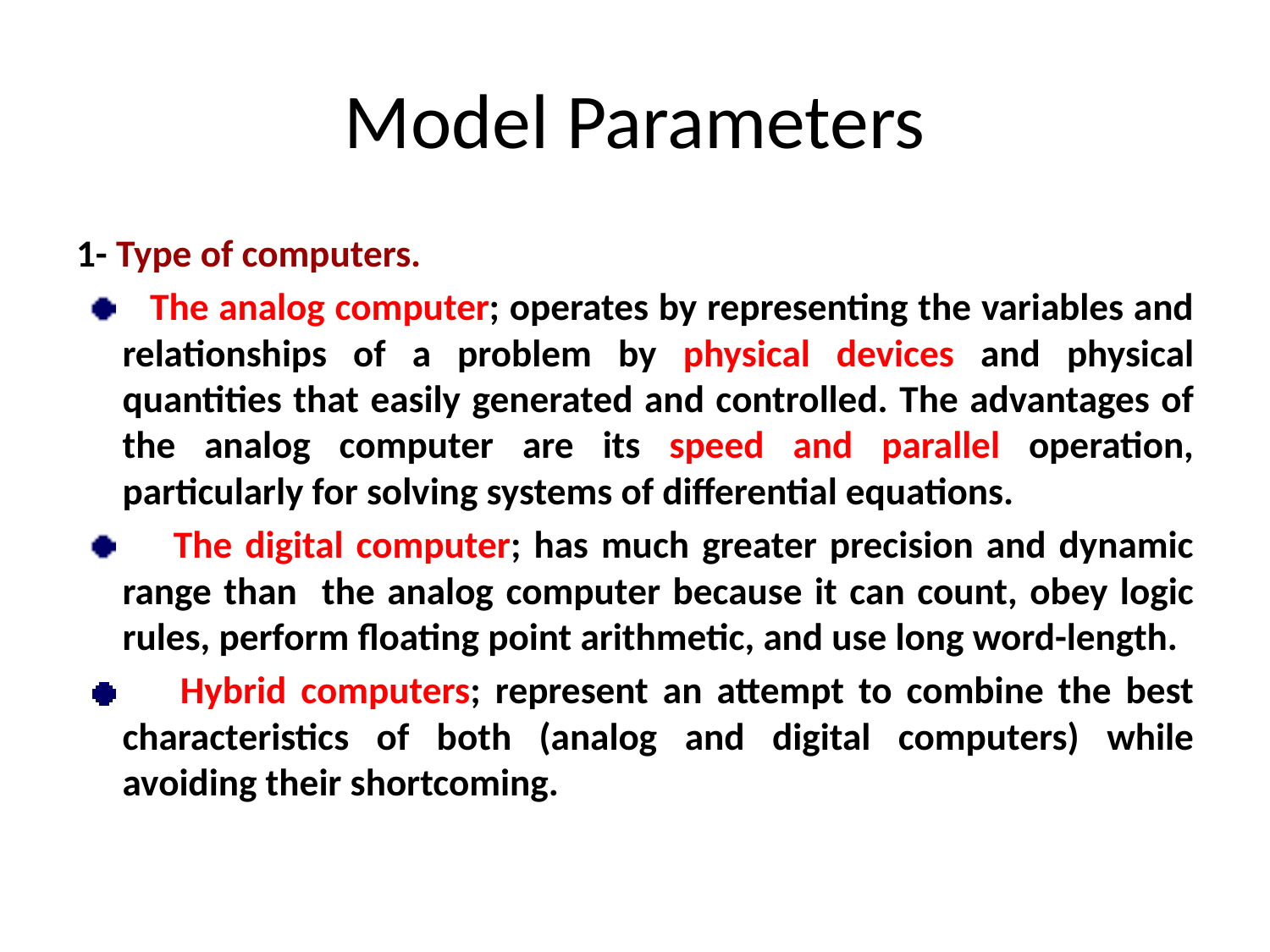

# Model Parameters
1- Type of computers.
   The analog computer; operates by representing the variables and relationships of a problem by physical devices and physical quantities that easily generated and controlled. The advantages of the analog computer are its speed and parallel operation, particularly for solving systems of differential equations.
    The digital computer; has much greater precision and dynamic range than  the analog computer because it can count, obey logic rules, perform floating point arithmetic, and use long word-length.
    Hybrid computers; represent an attempt to combine the best characteristics of both (analog and digital computers) while avoiding their shortcoming.